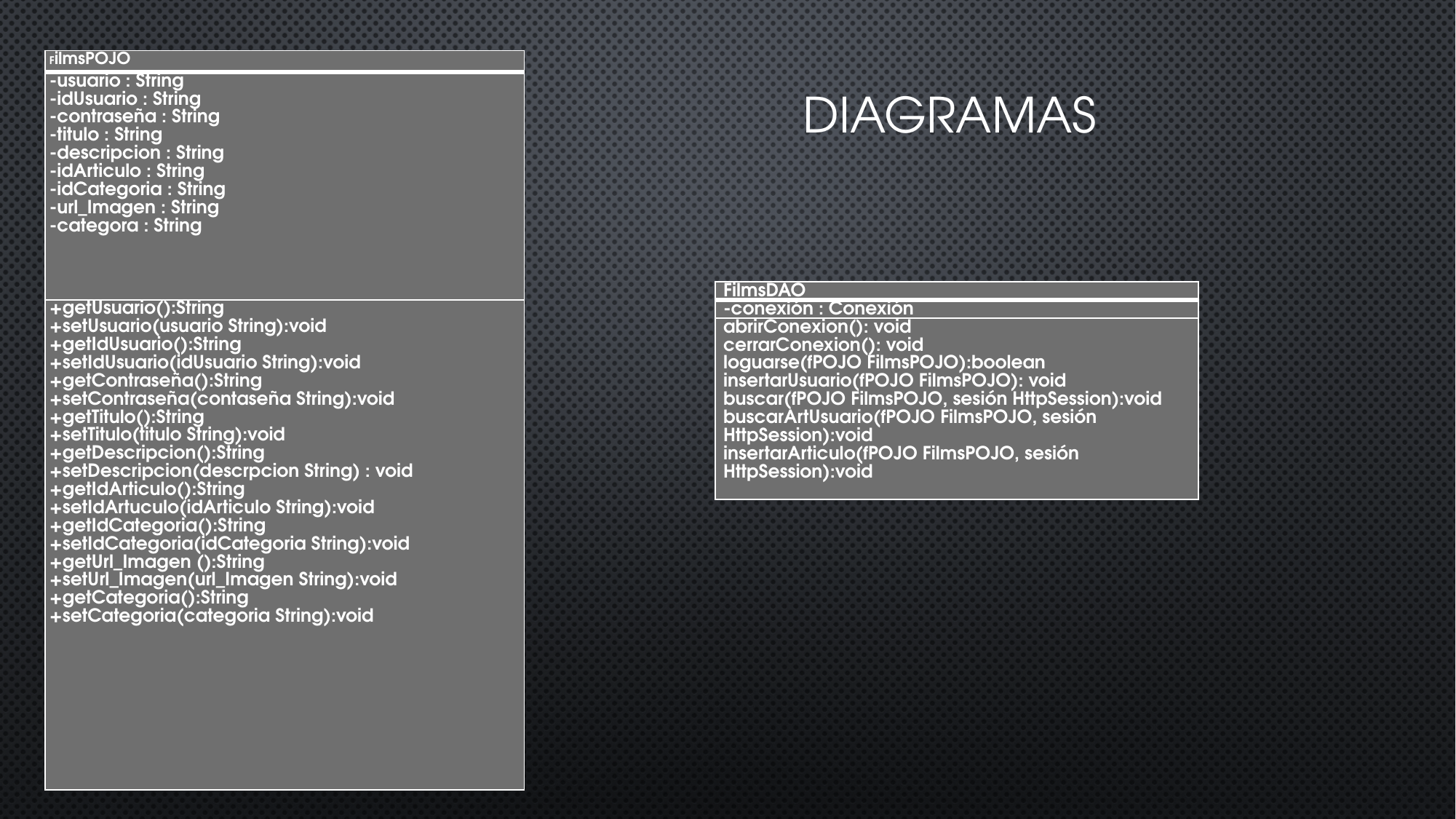

# Diagramas
| FilmsPOJO |
| --- |
| -usuario : String -idUsuario : String -contraseña : String -titulo : String -descripcion : String -idArticulo : String -idCategoria : String -url\_Imagen : String -categora : String |
| +getUsuario():String +setUsuario(usuario String):void +getIdUsuario():String +setIdUsuario(idUsuario String):void +getContraseña():String +setContraseña(contaseña String):void +getTitulo():String +setTitulo(titulo String):void +getDescripcion():String +setDescripcion(descrpcion String) : void +getIdArticulo():String +setIdArtuculo(idArticulo String):void +getIdCategoria():String +setIdCategoria(idCategoria String):void +getUrl\_Imagen ():String +setUrl\_Imagen(url\_Imagen String):void +getCategoria():String +setCategoria(categoria String):void |
| FilmsDAO |
| --- |
| -conexión : Conexión |
| abrirConexion(): void cerrarConexion(): void loguarse(fPOJO FilmsPOJO):boolean insertarUsuario(fPOJO FilmsPOJO): void buscar(fPOJO FilmsPOJO, sesión HttpSession):void buscarArtUsuario(fPOJO FilmsPOJO, sesión HttpSession):void insertarArticulo(fPOJO FilmsPOJO, sesión HttpSession):void |